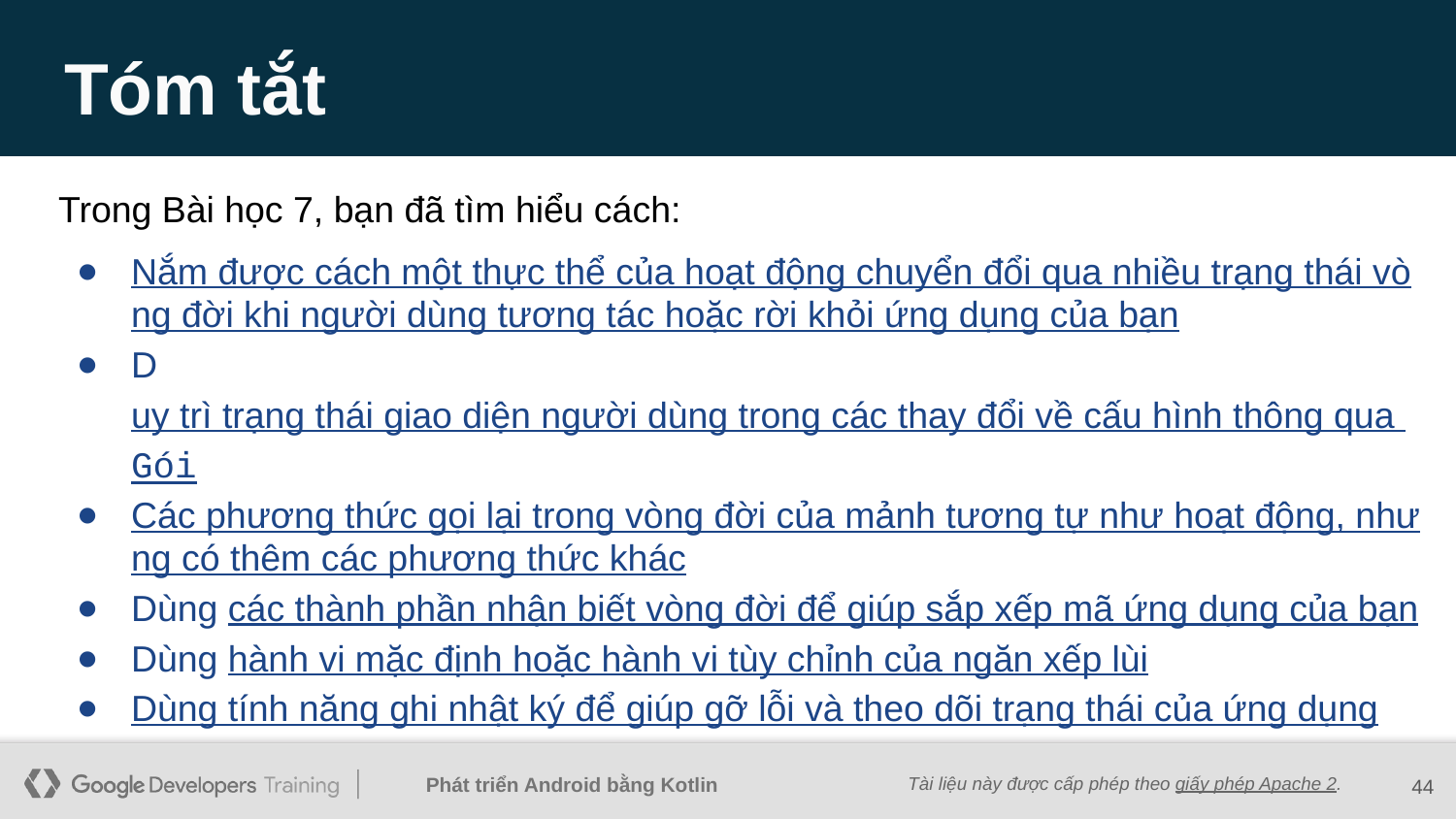

# Tóm tắt
Trong Bài học 7, bạn đã tìm hiểu cách:
Nắm được cách một thực thể của hoạt động chuyển đổi qua nhiều trạng thái vòng đời khi người dùng tương tác hoặc rời khỏi ứng dụng của bạn
Duy trì trạng thái giao diện người dùng trong các thay đổi về cấu hình thông qua Gói
Các phương thức gọi lại trong vòng đời của mảnh tương tự như hoạt động, nhưng có thêm các phương thức khác
Dùng các thành phần nhận biết vòng đời để giúp sắp xếp mã ứng dụng của bạn
Dùng hành vi mặc định hoặc hành vi tùy chỉnh của ngăn xếp lùi
Dùng tính năng ghi nhật ký để giúp gỡ lỗi và theo dõi trạng thái của ứng dụng
44